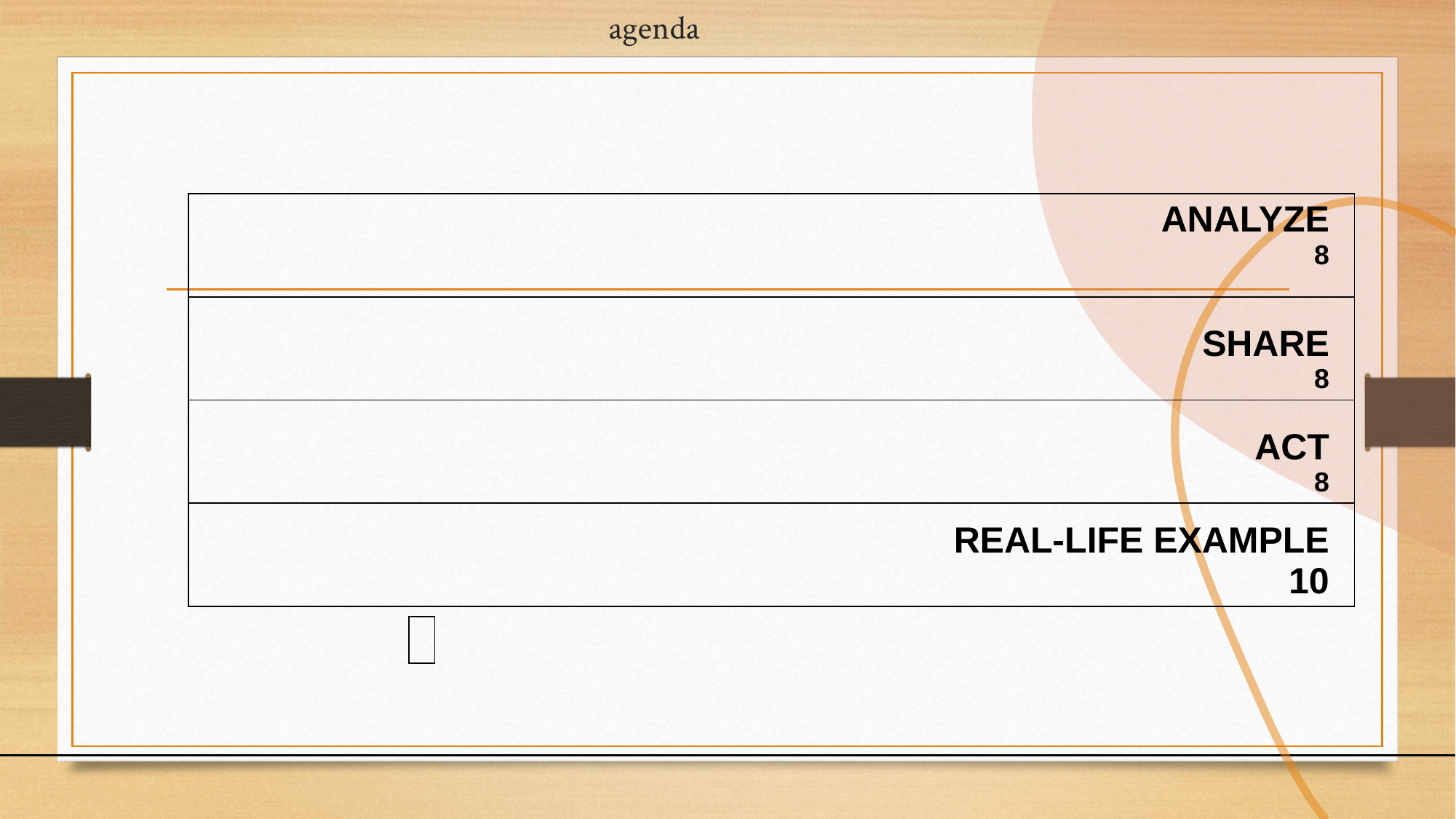

# agenda
| ANALYZE 8 |
| --- |
| SHARE 8 |
| ACT 8 |
| REAL-LIFE EXAMPLE 10 |
|  |
| --- |